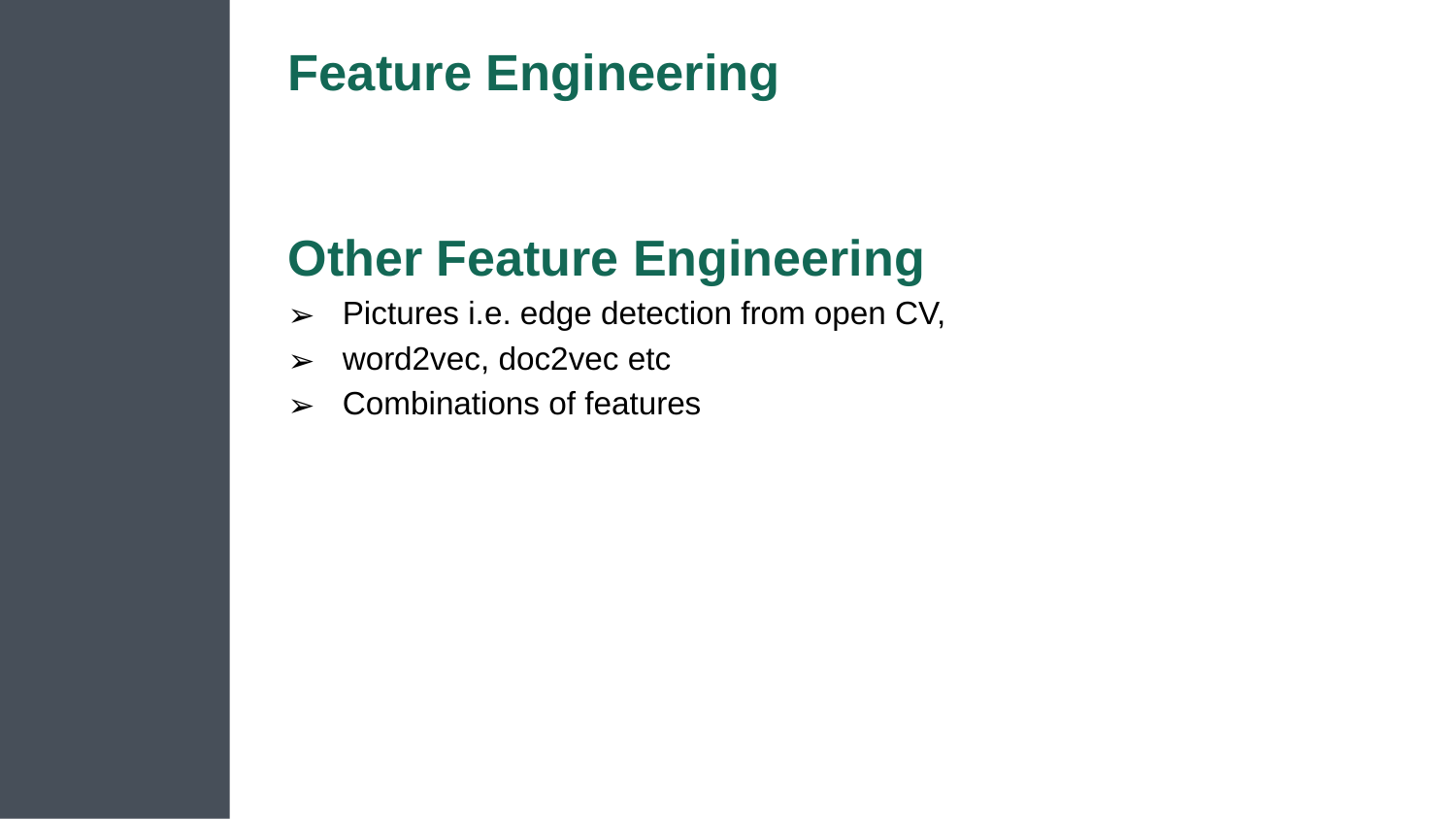

# Feature Engineering

Other Feature Engineering
Pictures i.e. edge detection from open CV,
word2vec, doc2vec etc
Combinations of features